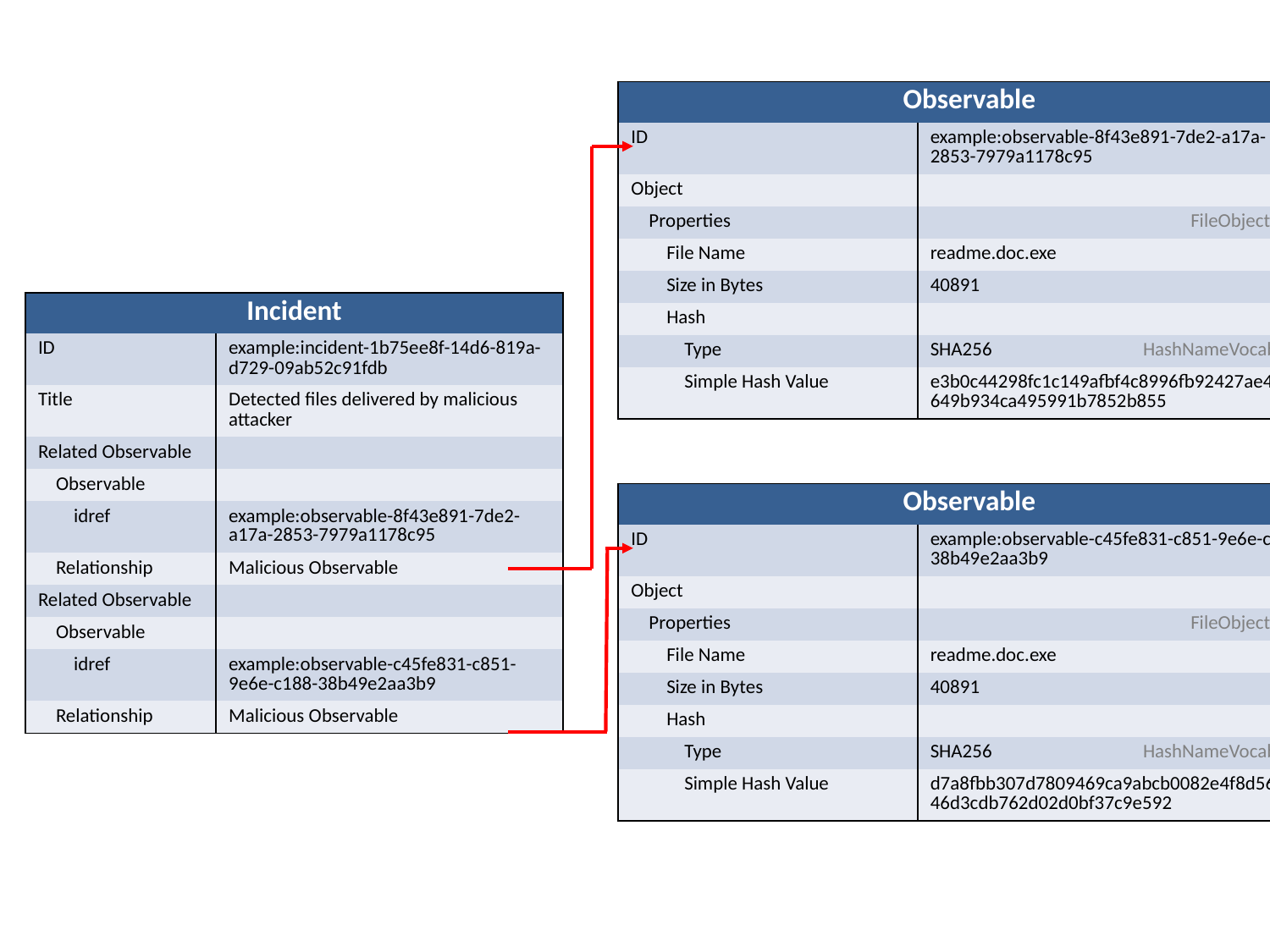

| Observable |  |  |
| --- | --- | --- |
| ID | example:observable-8f43e891-7de2-a17a-2853-7979a1178c95 |  |
| Object |  |  |
| Properties |  | FileObjectType |
| File Name | readme.doc.exe |  |
| Size in Bytes | 40891 |  |
| Hash |  |  |
| Type | SHA256 | HashNameVocab-1.0 |
| Simple Hash Value | e3b0c44298fc1c149afbf4c8996fb92427ae41e4649b934ca495991b7852b855 |  |
| Incident |  |
| --- | --- |
| ID | example:incident-1b75ee8f-14d6-819a-d729-09ab52c91fdb |
| Title | Detected files delivered by malicious attacker |
| Related Observable |  |
| Observable |  |
| idref | example:observable-8f43e891-7de2-a17a-2853-7979a1178c95 |
| Relationship | Malicious Observable |
| Related Observable |  |
| Observable |  |
| idref | example:observable-c45fe831-c851-9e6e-c188-38b49e2aa3b9 |
| Relationship | Malicious Observable |
| Observable |  |  |
| --- | --- | --- |
| ID | example:observable-c45fe831-c851-9e6e-c188-38b49e2aa3b9 |  |
| Object |  |  |
| Properties |  | FileObjectType |
| File Name | readme.doc.exe |  |
| Size in Bytes | 40891 |  |
| Hash |  |  |
| Type | SHA256 | HashNameVocab-1.0 |
| Simple Hash Value | d7a8fbb307d7809469ca9abcb0082e4f8d5651e46d3cdb762d02d0bf37c9e592 |  |